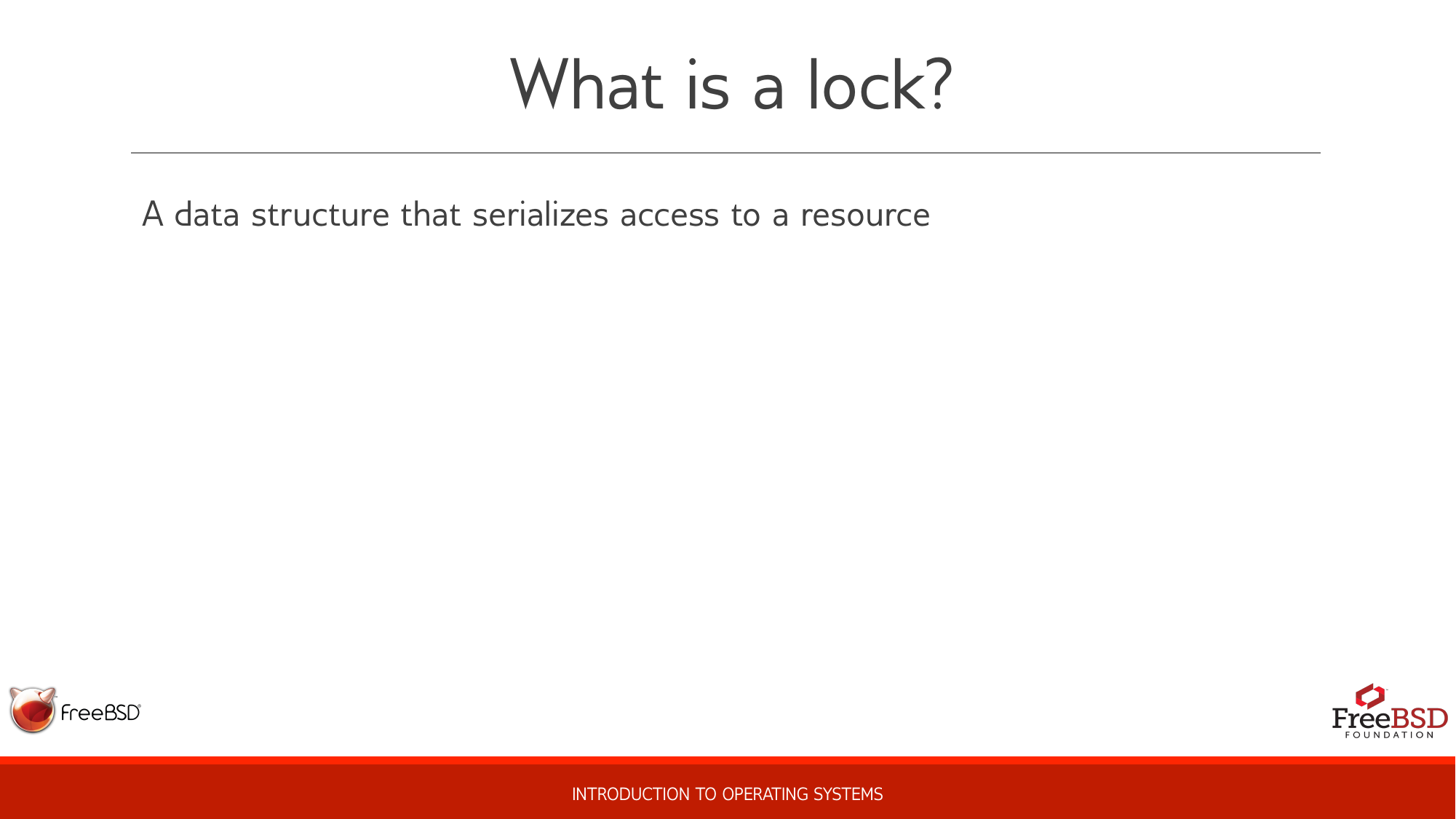

# What is a lock?
A data structure that serializes access to a resource

Introduction to Operating Systems